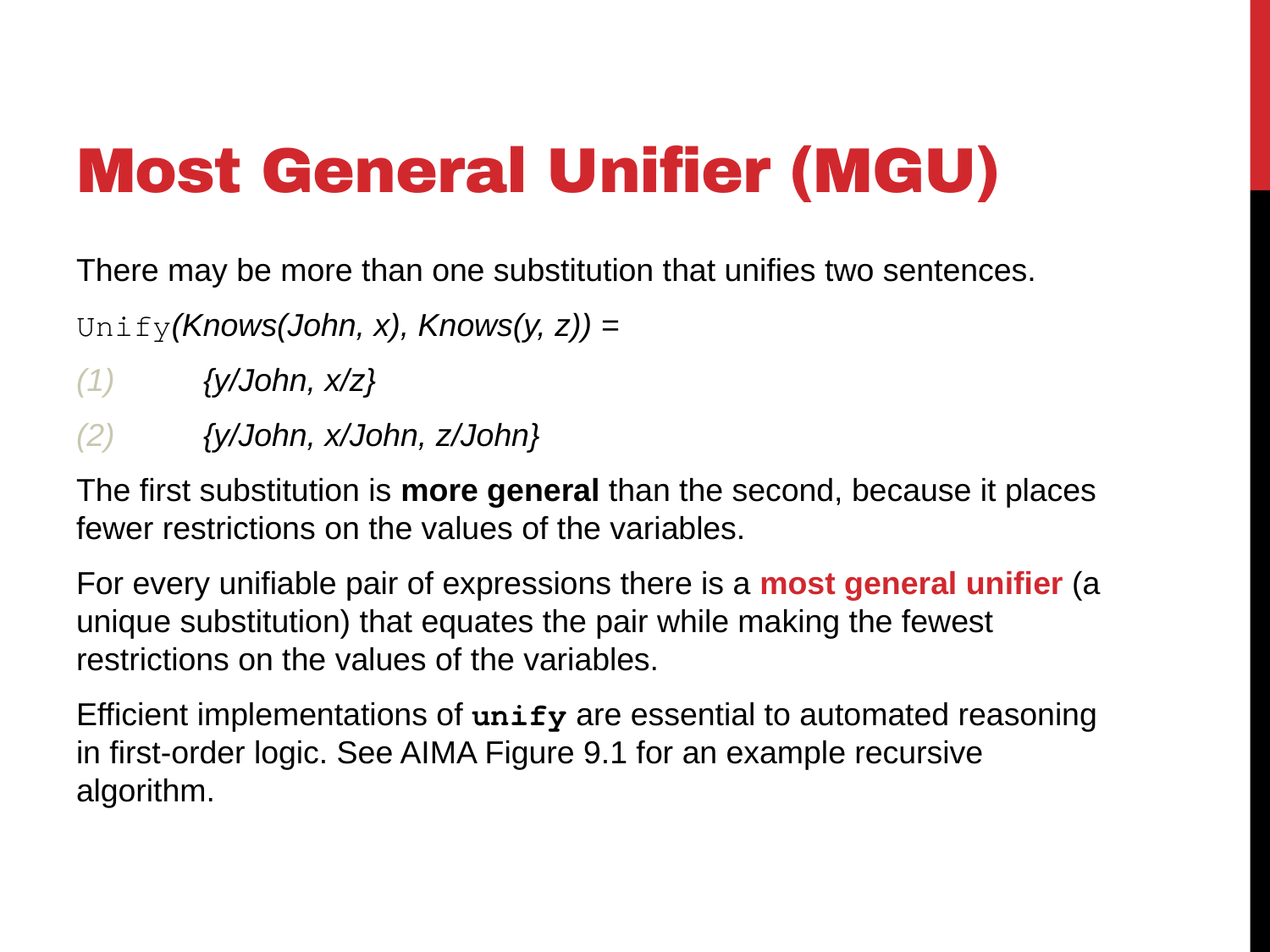

# Most General Unifier (MGU)
There may be more than one substitution that unifies two sentences.
Unify(Knows(John, x), Knows(y, z)) =
(1)	{y/John, x/z}
(2)	{y/John, x/John, z/John}
The first substitution is more general than the second, because it places fewer restrictions on the values of the variables.
For every unifiable pair of expressions there is a most general unifier (a unique substitution) that equates the pair while making the fewest restrictions on the values of the variables.
Efficient implementations of unify are essential to automated reasoning in first-order logic. See AIMA Figure 9.1 for an example recursive algorithm.